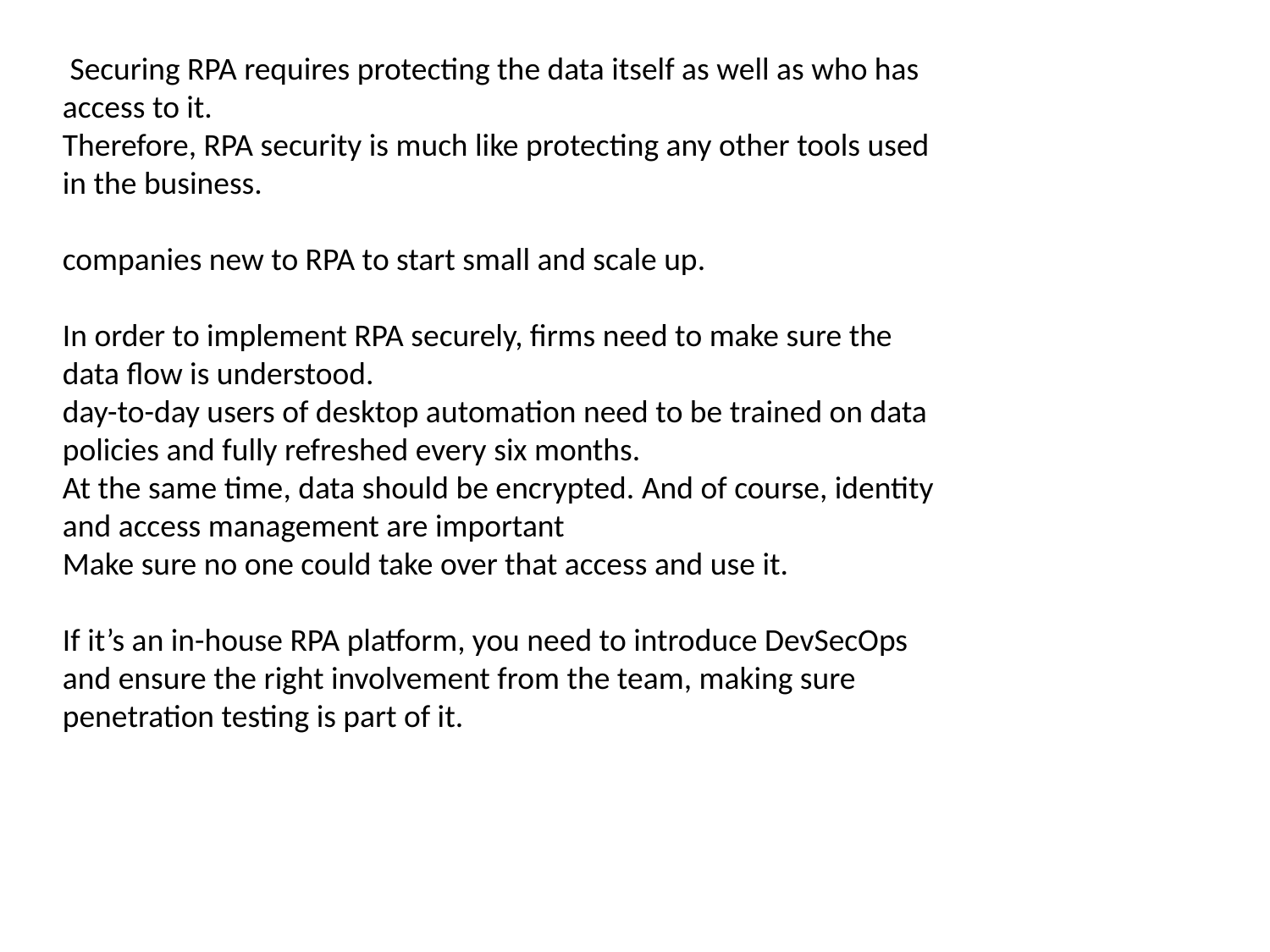

Securing RPA requires protecting the data itself as well as who has access to it.
Therefore, RPA security is much like protecting any other tools used in the business.

companies new to RPA to start small and scale up.

In order to implement RPA securely, firms need to make sure the data flow is understood.
day-to-day users of desktop automation need to be trained on data policies and fully refreshed every six months.
At the same time, data should be encrypted. And of course, identity and access management are important
Make sure no one could take over that access and use it.

If it’s an in-house RPA platform, you need to introduce DevSecOps and ensure the right involvement from the team, making sure penetration testing is part of it.